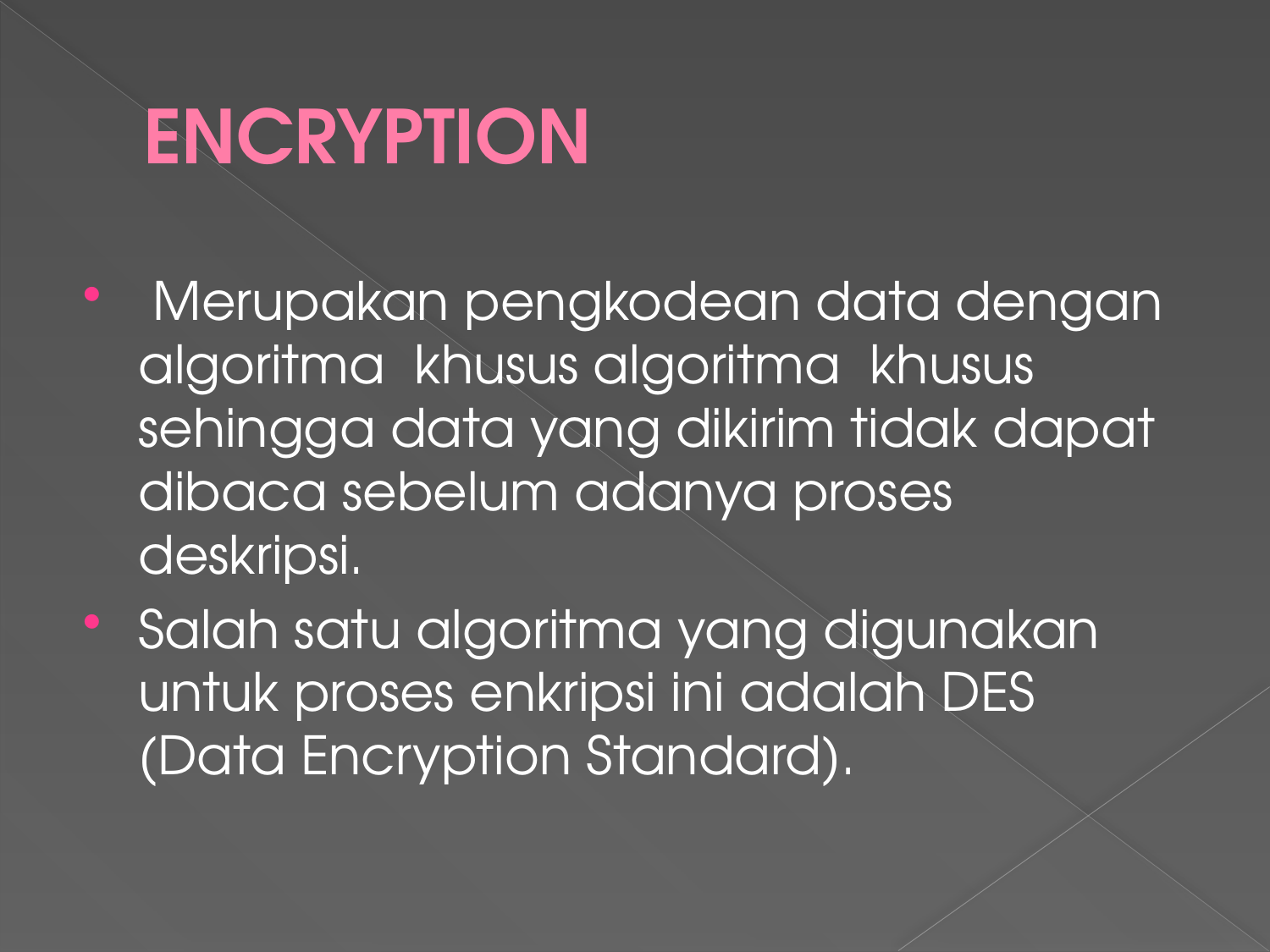

# ENCRYPTION
 Merupakan pengkodean data dengan algoritma  khusus algoritma  khusus sehingga data yang dikirim tidak dapat dibaca sebelum adanya proses deskripsi.
Salah satu algoritma yang digunakan untuk proses enkripsi ini adalah DES (Data Encryption Standard).